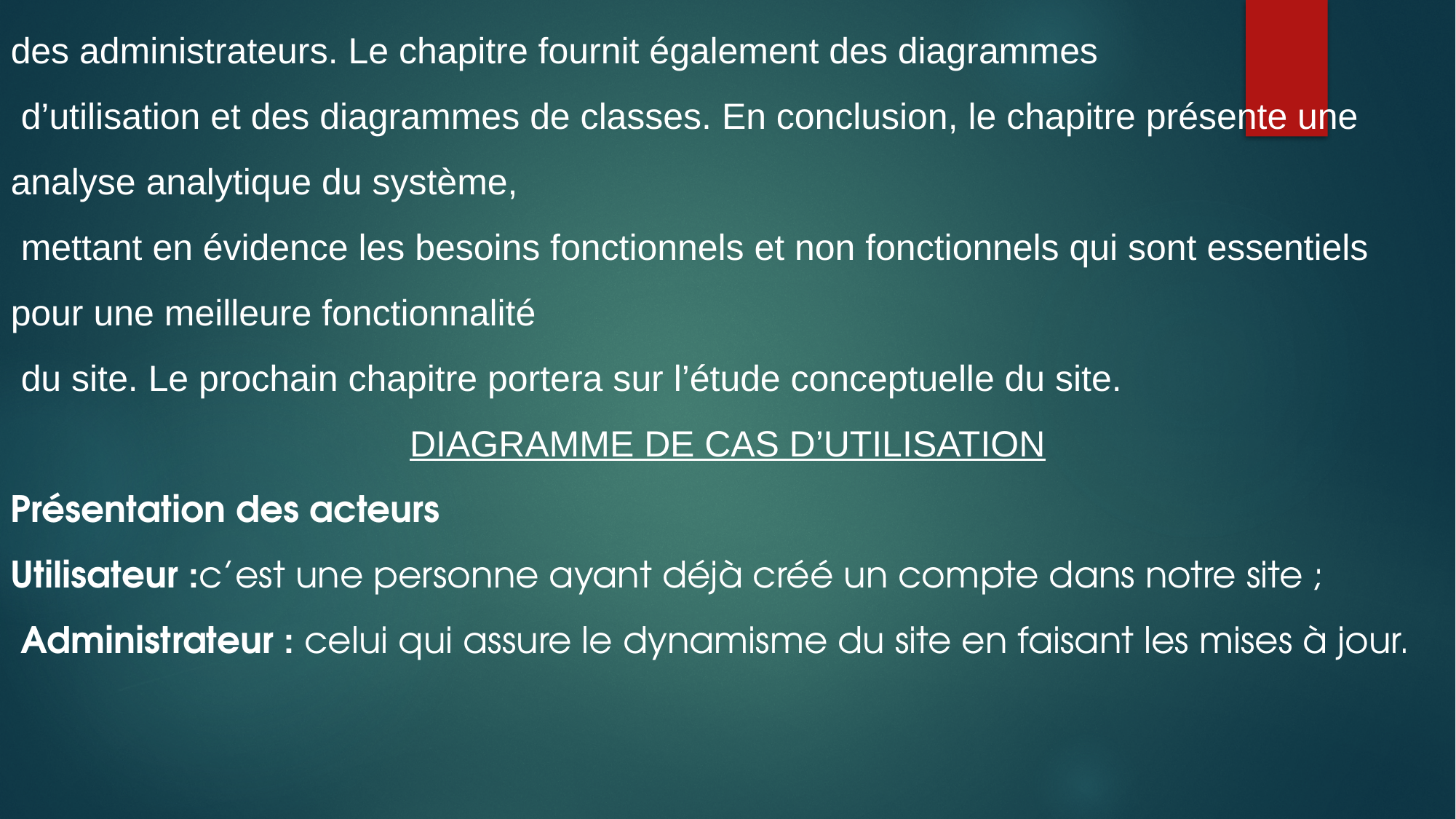

des administrateurs. Le chapitre fournit également des diagrammes
 d’utilisation et des diagrammes de classes. En conclusion, le chapitre présente une analyse analytique du système,
 mettant en évidence les besoins fonctionnels et non fonctionnels qui sont essentiels pour une meilleure fonctionnalité
 du site. Le prochain chapitre portera sur l’étude conceptuelle du site.
DIAGRAMME DE CAS D’UTILISATION
Présentation des acteurs
Utilisateur :c’est une personne ayant déjà créé un compte dans notre site ;
 Administrateur : celui qui assure le dynamisme du site en faisant les mises à jour.